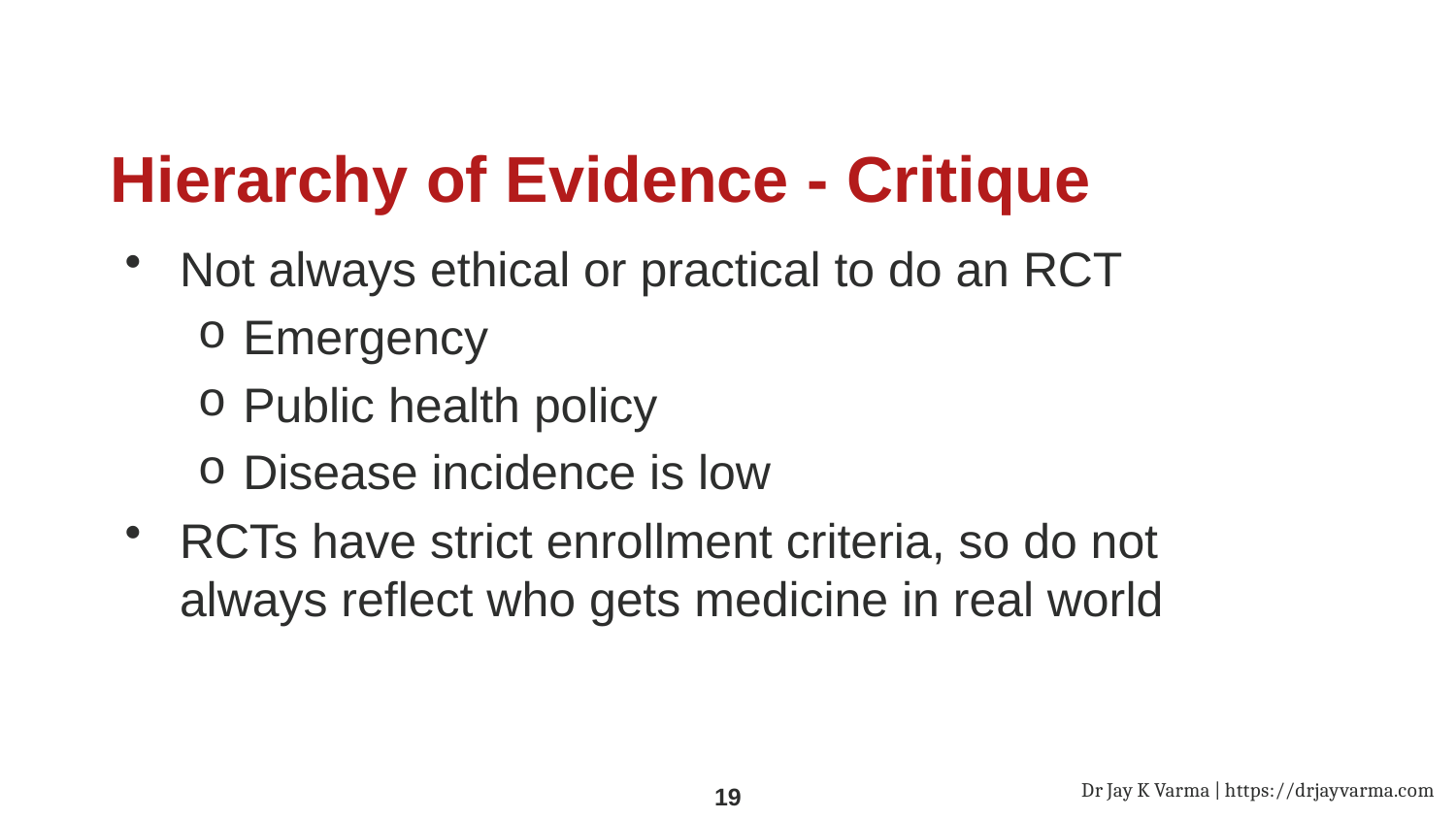

# Hierarchy of Evidence - Critique
Not always ethical or practical to do an RCT
Emergency
Public health policy
Disease incidence is low
RCTs have strict enrollment criteria, so do not always reflect who gets medicine in real world
Dr Jay K Varma | https://drjayvarma.com